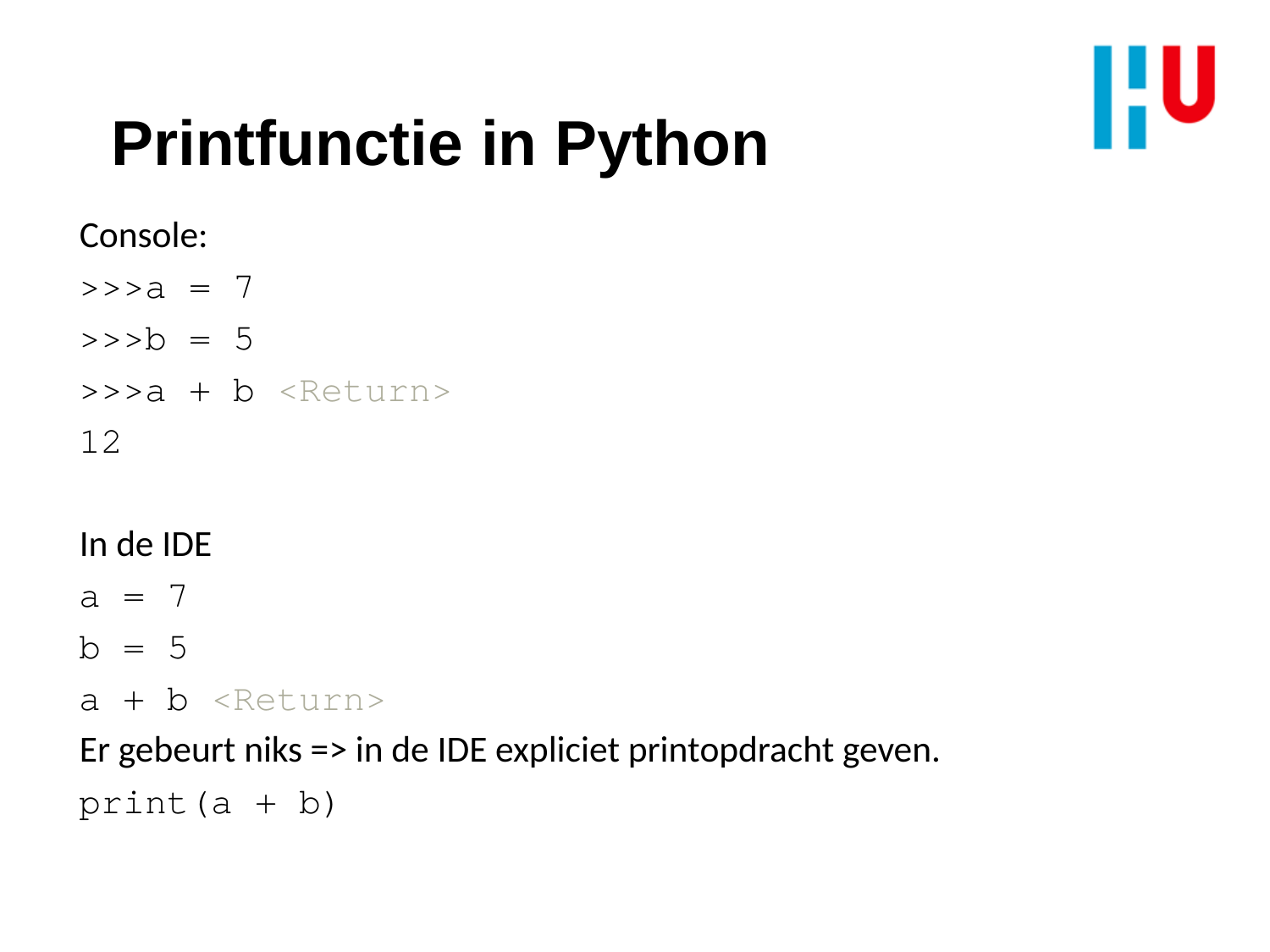

Printfunctie in Python
Console:
>>>a = 7
>>>b = 5
>>>a + b <Return>
12

In de IDE
a = 7
b = 5
a + b <Return>
Er gebeurt niks => in de IDE expliciet printopdracht geven.
print(a + b)